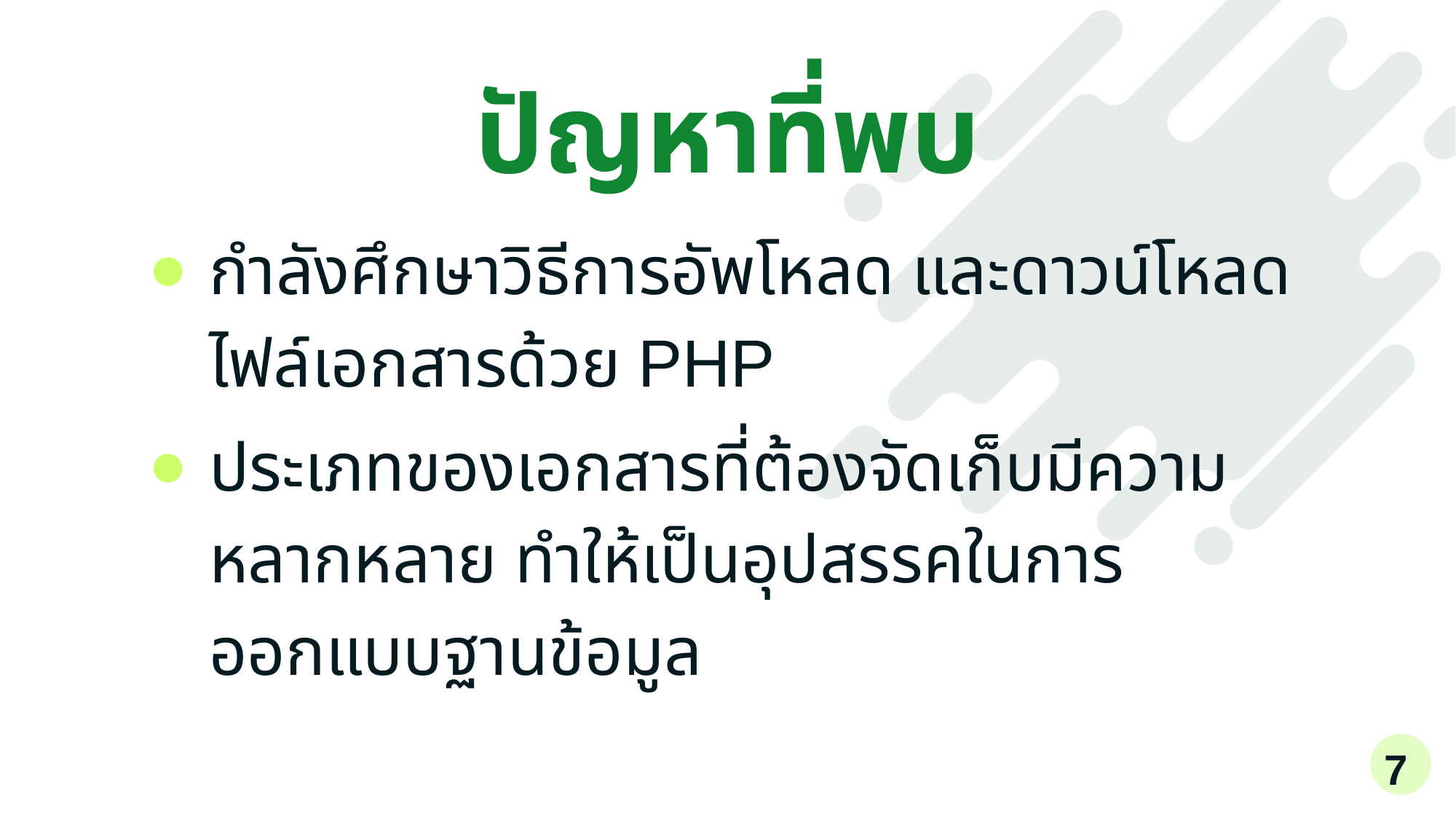

# ปัญหาที่พบ
กำลังศึกษาวิธีการอัพโหลด และดาวน์โหลดไฟล์เอกสารด้วย PHP
ประเภทของเอกสารที่ต้องจัดเก็บมีความหลากหลาย ทำให้เป็นอุปสรรคในการออกแบบฐานข้อมูล

7